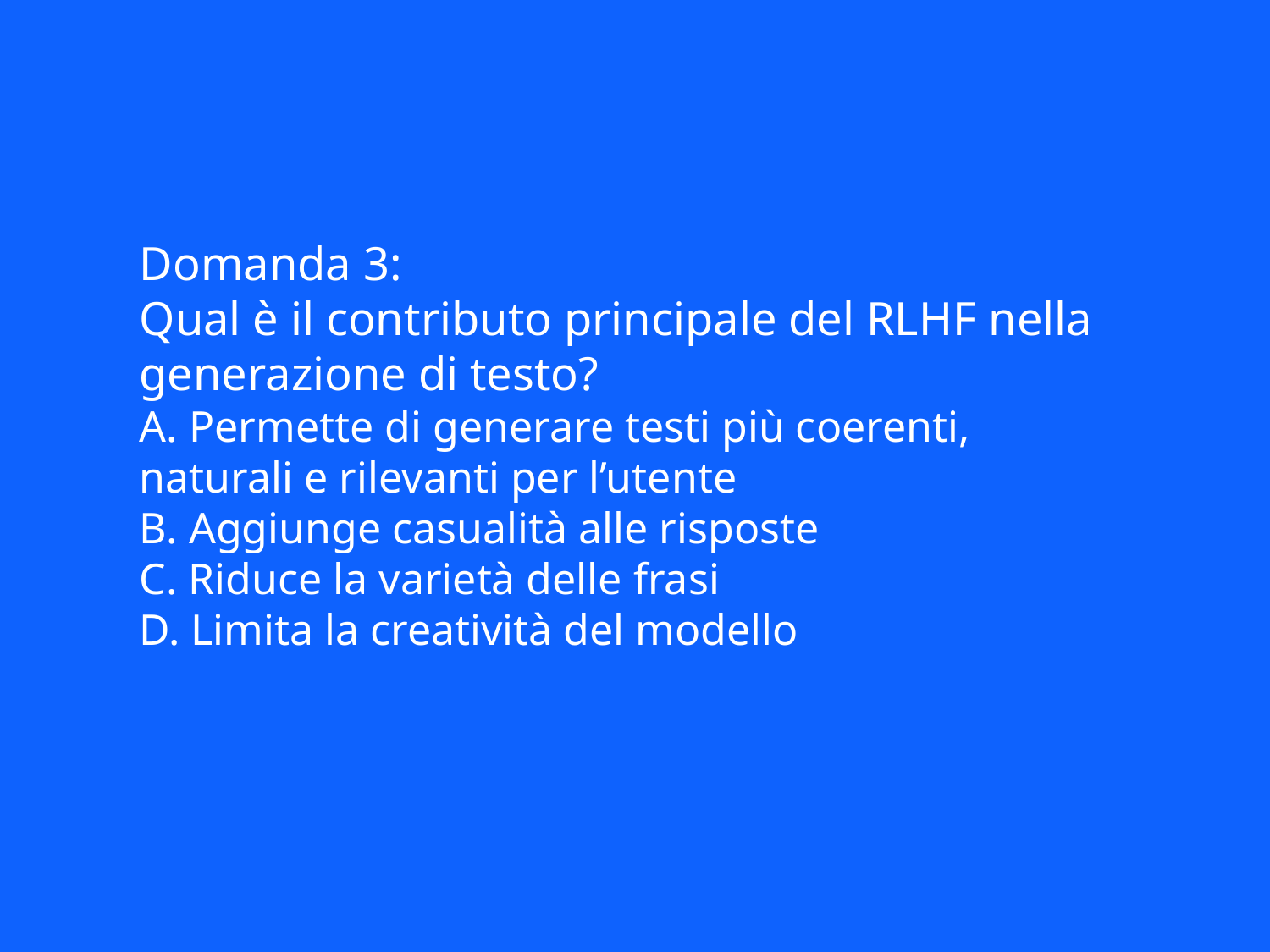

Domanda 3:
Qual è il contributo principale del RLHF nella generazione di testo?
A. Permette di generare testi più coerenti, naturali e rilevanti per l’utente
B. Aggiunge casualità alle risposte
C. Riduce la varietà delle frasi
D. Limita la creatività del modello